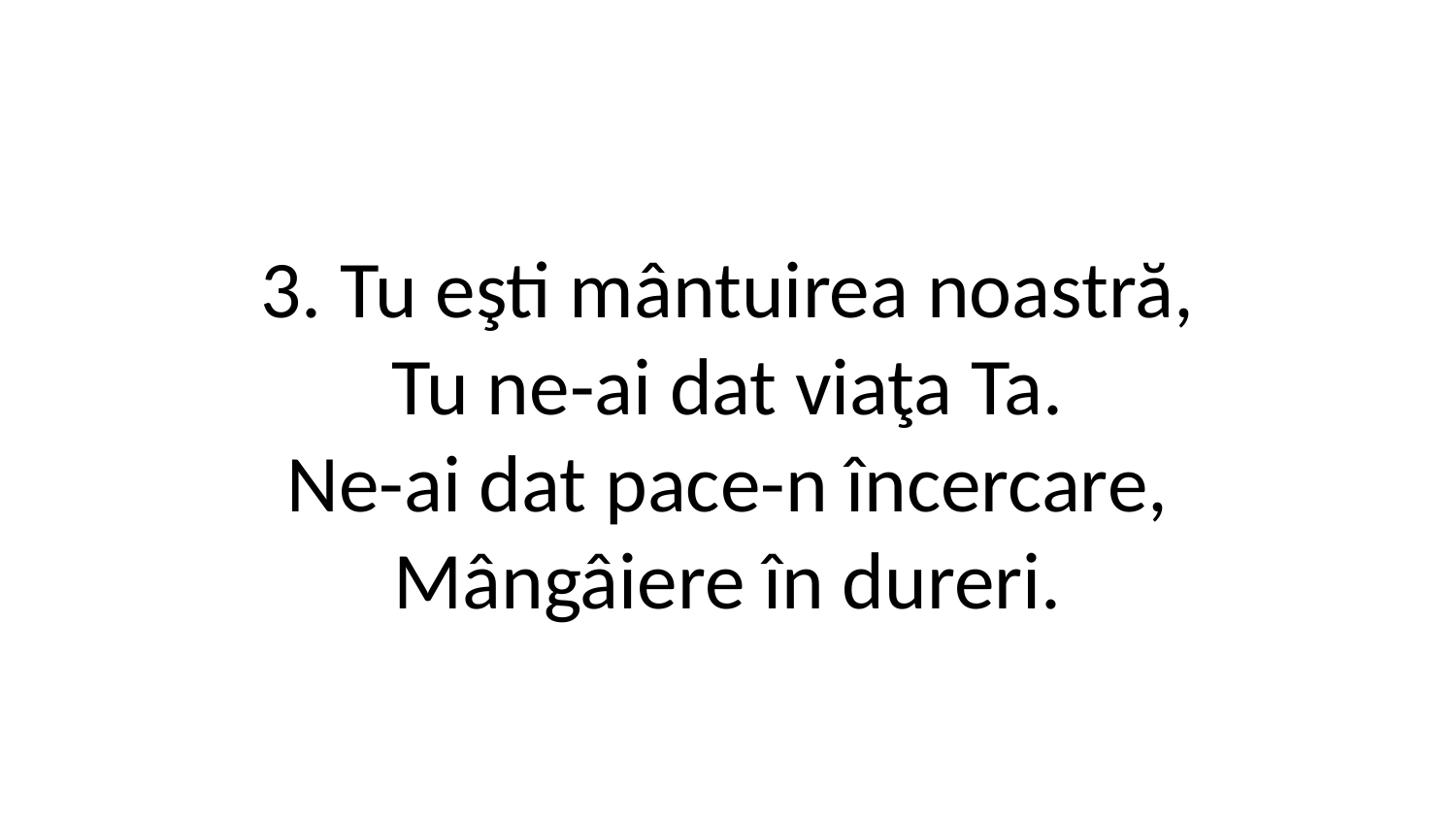

3. Tu eşti mântuirea noastră,
Tu ne-ai dat viaţa Ta.
Ne-ai dat pace-n încercare,
Mângâiere în dureri.